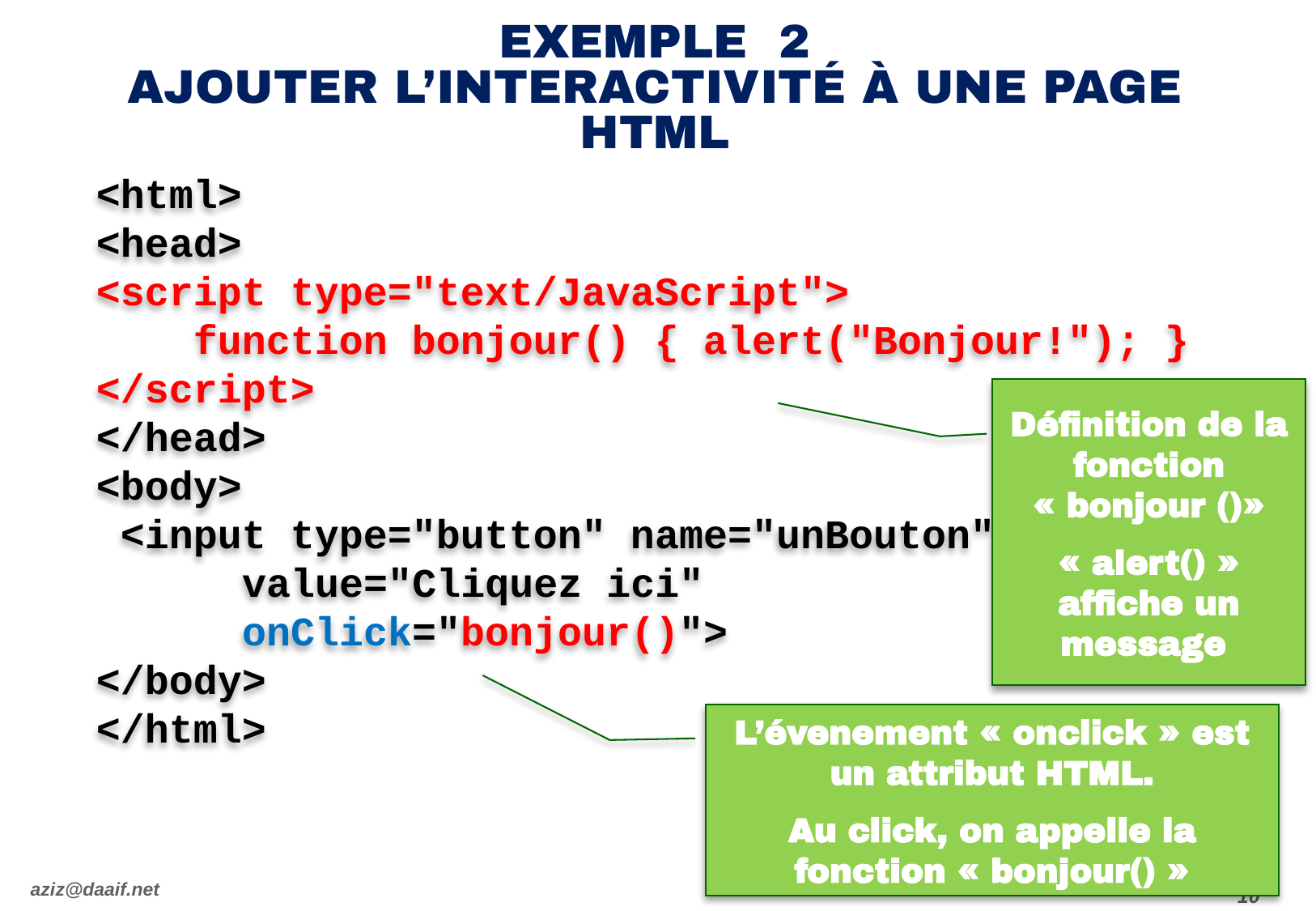

# Exemple  2 Ajouter l’interactivité à une page HTML
<html>
<head>
<script type="text/JavaScript">
    function bonjour() { alert("Bonjour!"); }
</script>
</head>
<body>
 <input type="button" name="unBouton"     	value="Cliquez ici"       			onClick="bonjour()">
</body>
</html>
Définition de la fonction « bonjour ()»
« alert() » affiche un message
L’évenement « onclick » est un attribut HTML.
Au click, on appelle la fonction « bonjour() »